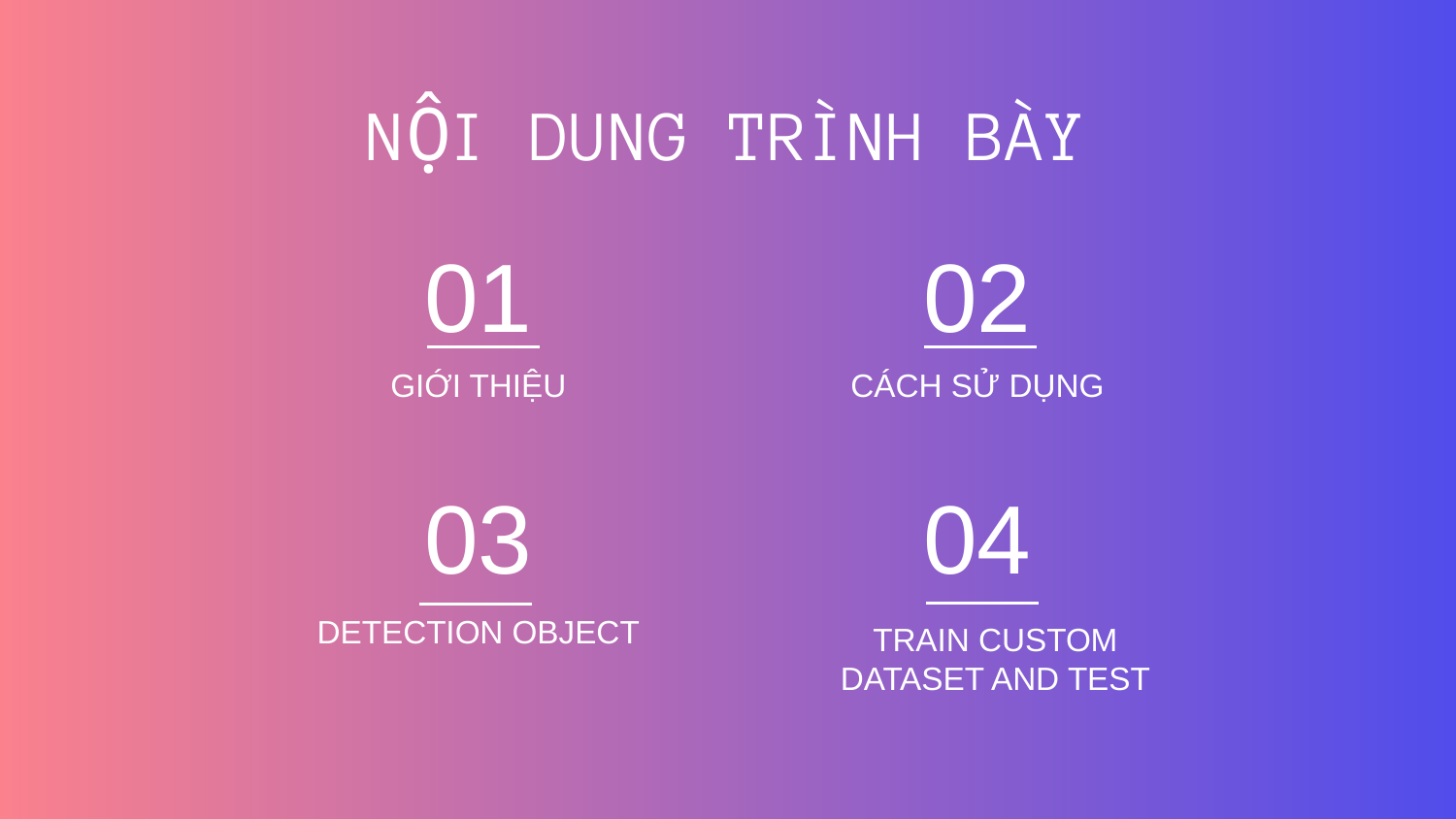

NỘI DUNG TRÌNH BÀY
01
02
# GIỚI THIỆU
CÁCH SỬ DỤNG
03
04
DETECTION OBJECT
TRAIN CUSTOM DATASET AND TEST